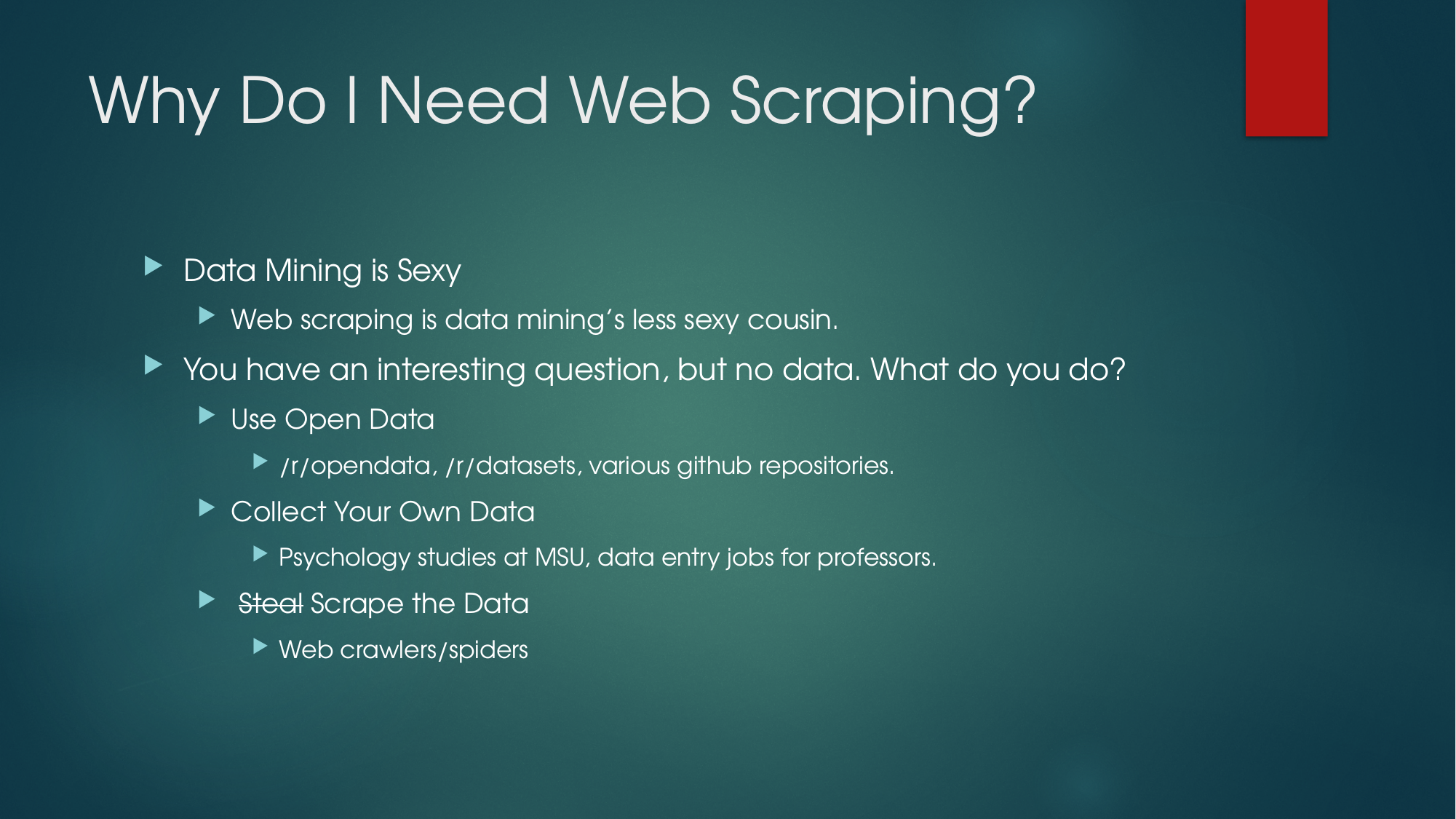

# Why Do I Need Web Scraping?
Data Mining is Sexy
Web scraping is data mining’s less sexy cousin.
You have an interesting question, but no data. What do you do?
Use Open Data
/r/opendata, /r/datasets, various github repositories.
Collect Your Own Data
Psychology studies at MSU, data entry jobs for professors.
 Steal Scrape the Data
Web crawlers/spiders